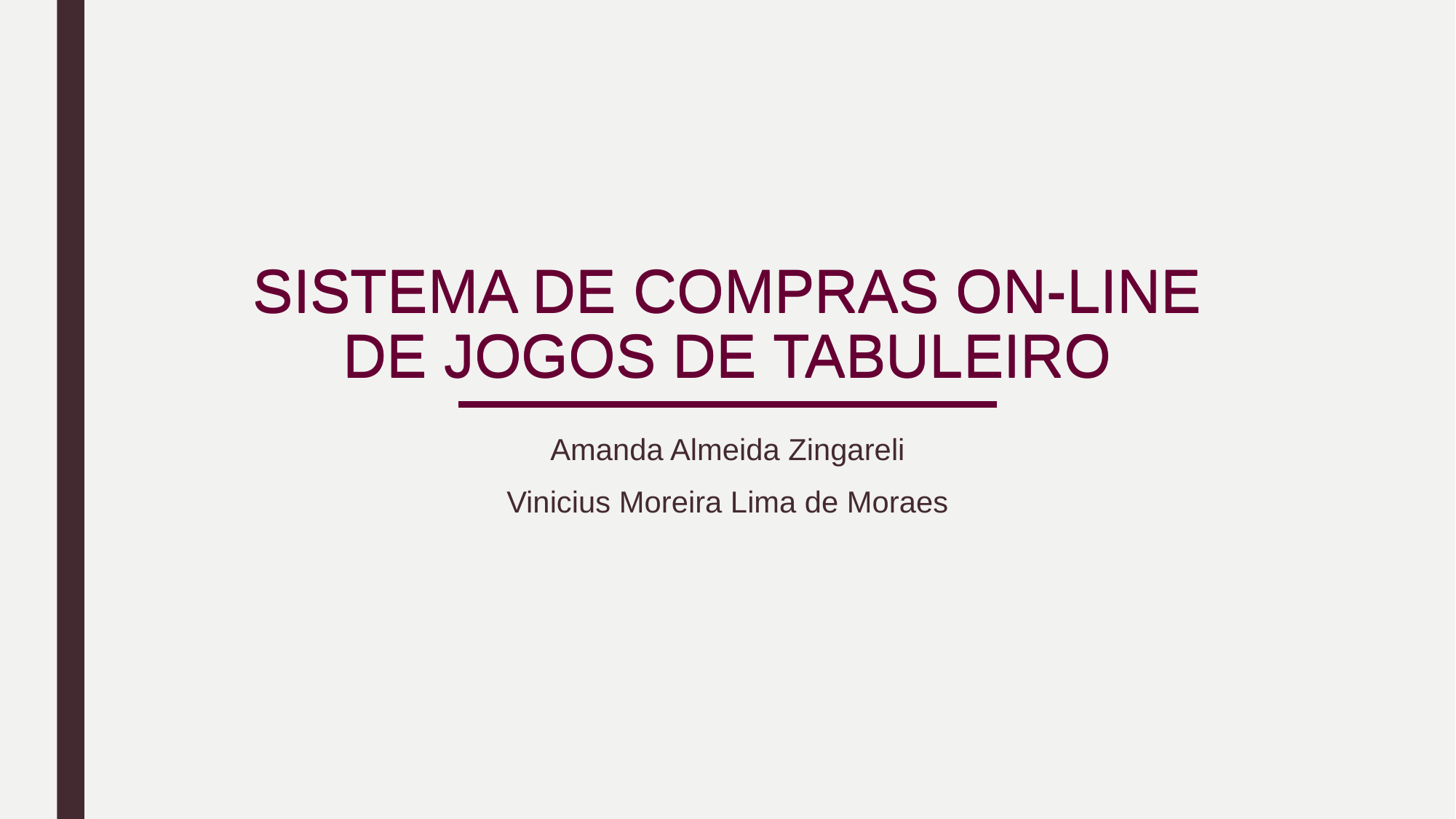

SISTEMA DE COMPRAS ON-LINE DE JOGOS DE TABULEIRO
SISTEMA DE COMPRAS ON-LINE DE JOGOS DE TABULEIRO
Amanda Almeida Zingareli
Vinicius Moreira Lima de Moraes